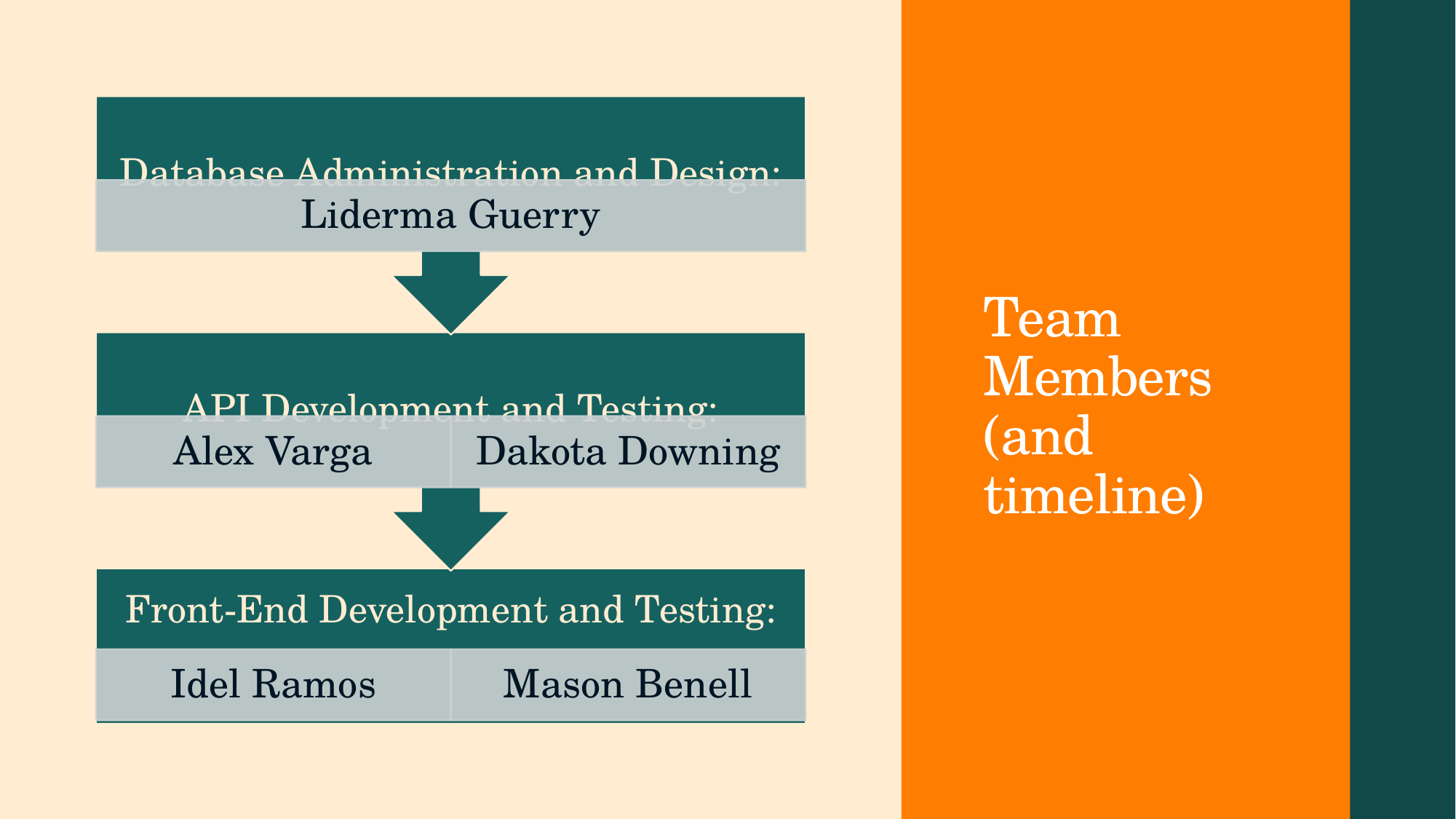

Front-End Development and Testing:
Idel Ramos
Mason Benell
API Development and Testing:
Alex Varga
Dakota Downing
Database Administration and Design:
Liderma Guerry
# Team Members (and timeline)